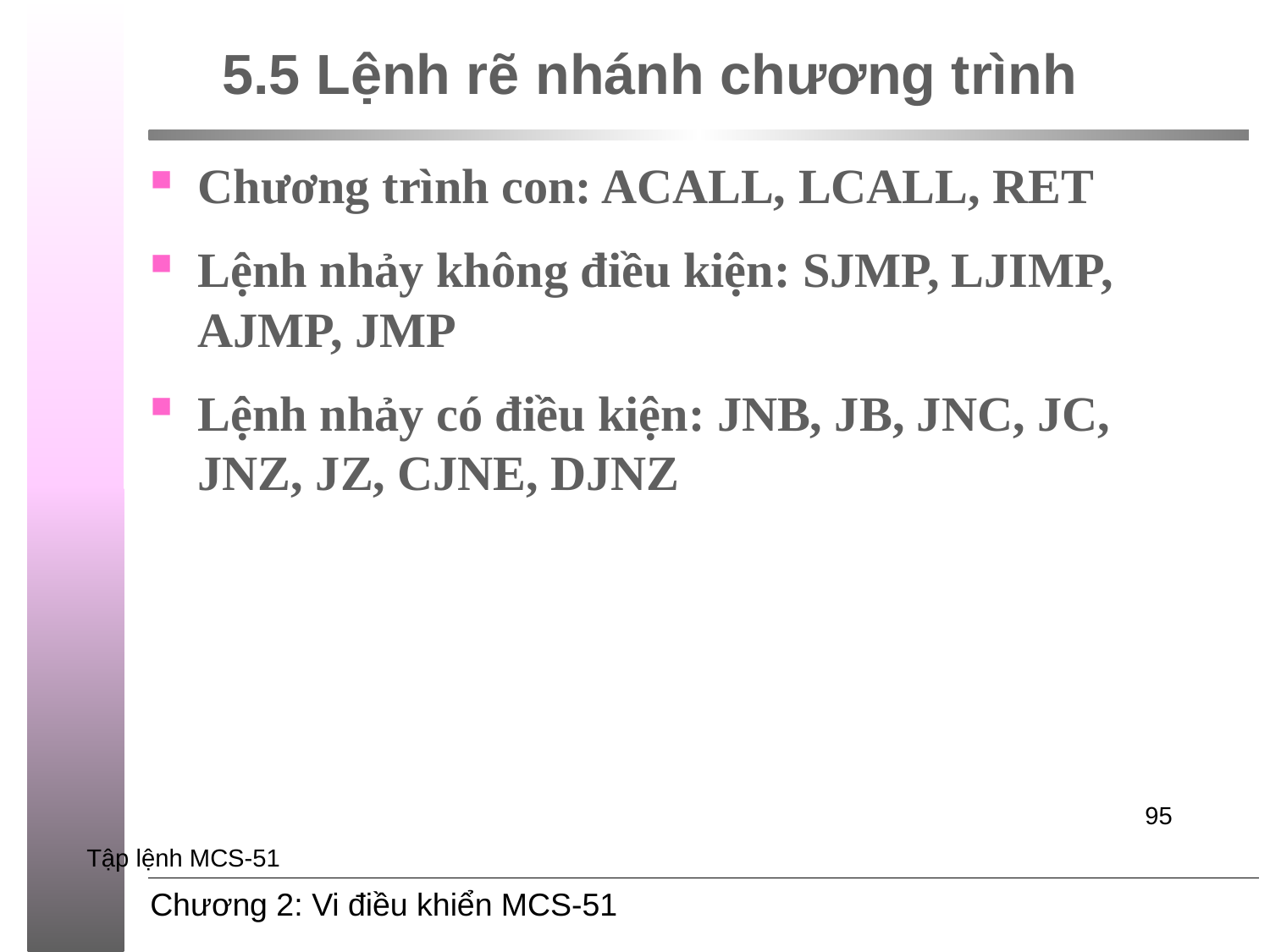

# 5.5 Lệnh rẽ nhánh chương trình
Chương trình con: ACALL, LCALL, RET
Lệnh nhảy không điều kiện: SJMP, LJIMP, AJMP, JMP
Lệnh nhảy có điều kiện: JNB, JB, JNC, JC, JNZ, JZ, CJNE, DJNZ
95
Tập lệnh MCS-51